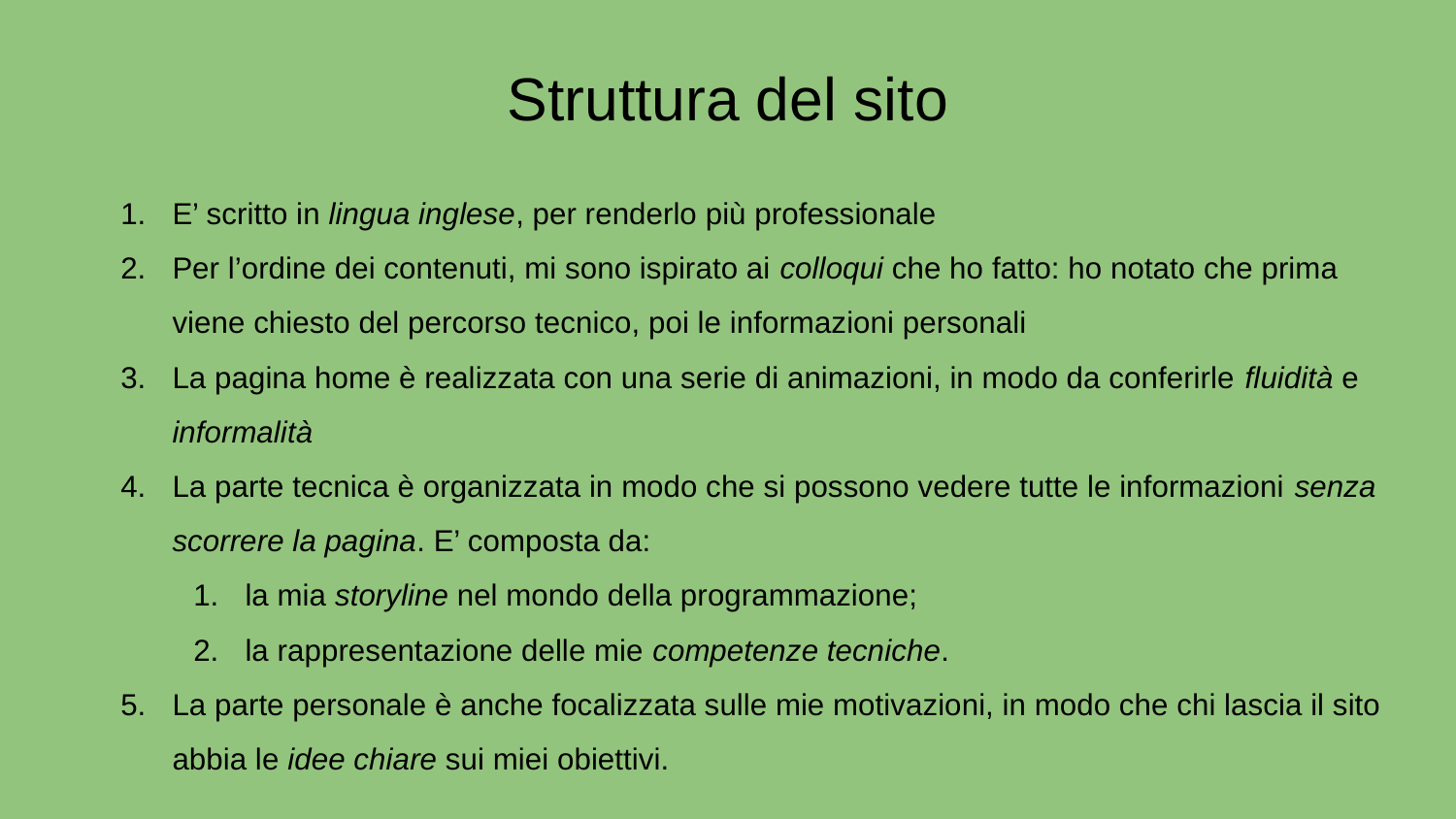

# Struttura del sito
E’ scritto in lingua inglese, per renderlo più professionale
Per l’ordine dei contenuti, mi sono ispirato ai colloqui che ho fatto: ho notato che prima viene chiesto del percorso tecnico, poi le informazioni personali
La pagina home è realizzata con una serie di animazioni, in modo da conferirle fluidità e informalità
La parte tecnica è organizzata in modo che si possono vedere tutte le informazioni senza scorrere la pagina. E’ composta da:
la mia storyline nel mondo della programmazione;
la rappresentazione delle mie competenze tecniche.
La parte personale è anche focalizzata sulle mie motivazioni, in modo che chi lascia il sito abbia le idee chiare sui miei obiettivi.